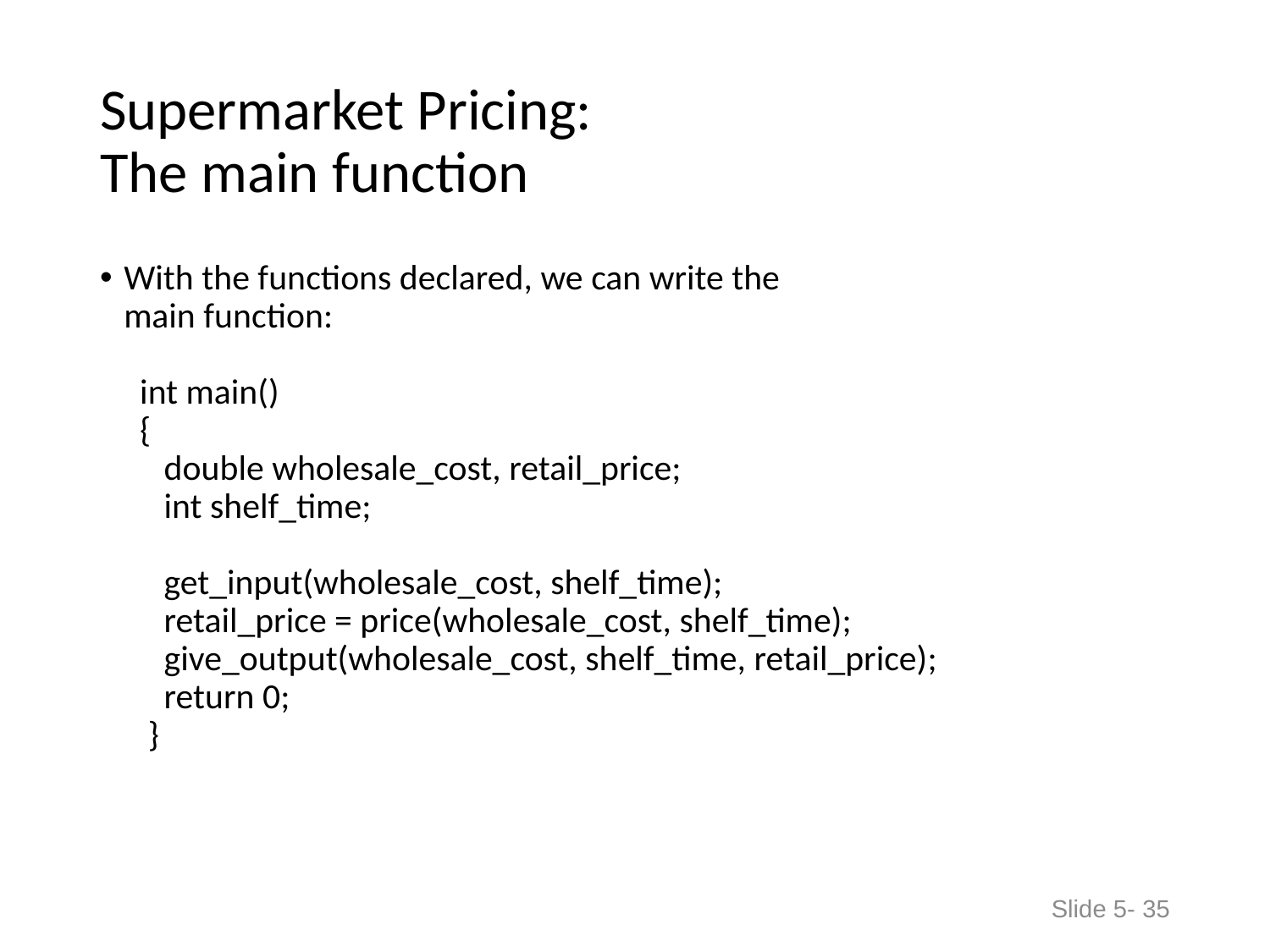

# Supermarket Pricing: The main function
With the functions declared, we can write the
main function:
  int main()
  {
     double wholesale_cost, retail_price;
     int shelf_time;
     get_input(wholesale_cost, shelf_time);
     retail_price = price(wholesale_cost, shelf_time);
     give_output(wholesale_cost, shelf_time, retail_price);
     return 0;
   }
Slide 5- 35